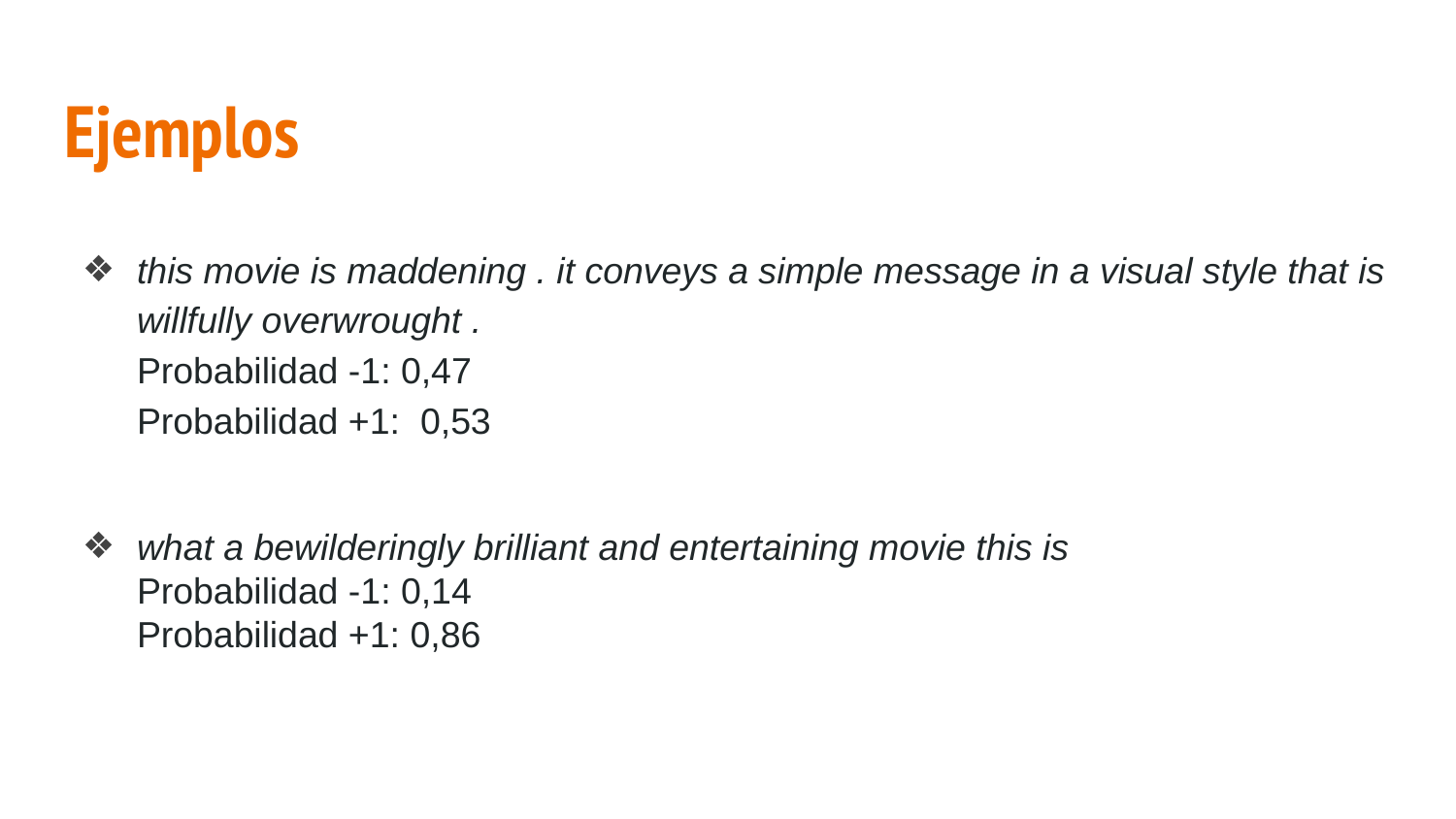

# Ejemplos

this movie is maddening . it conveys a simple message in a visual style that is willfully overwrought .
Probabilidad -1: 0,47
Probabilidad +1:  0,53
what a bewilderingly brilliant and entertaining movie this is
Probabilidad -1: 0,14
Probabilidad +1: 0,86